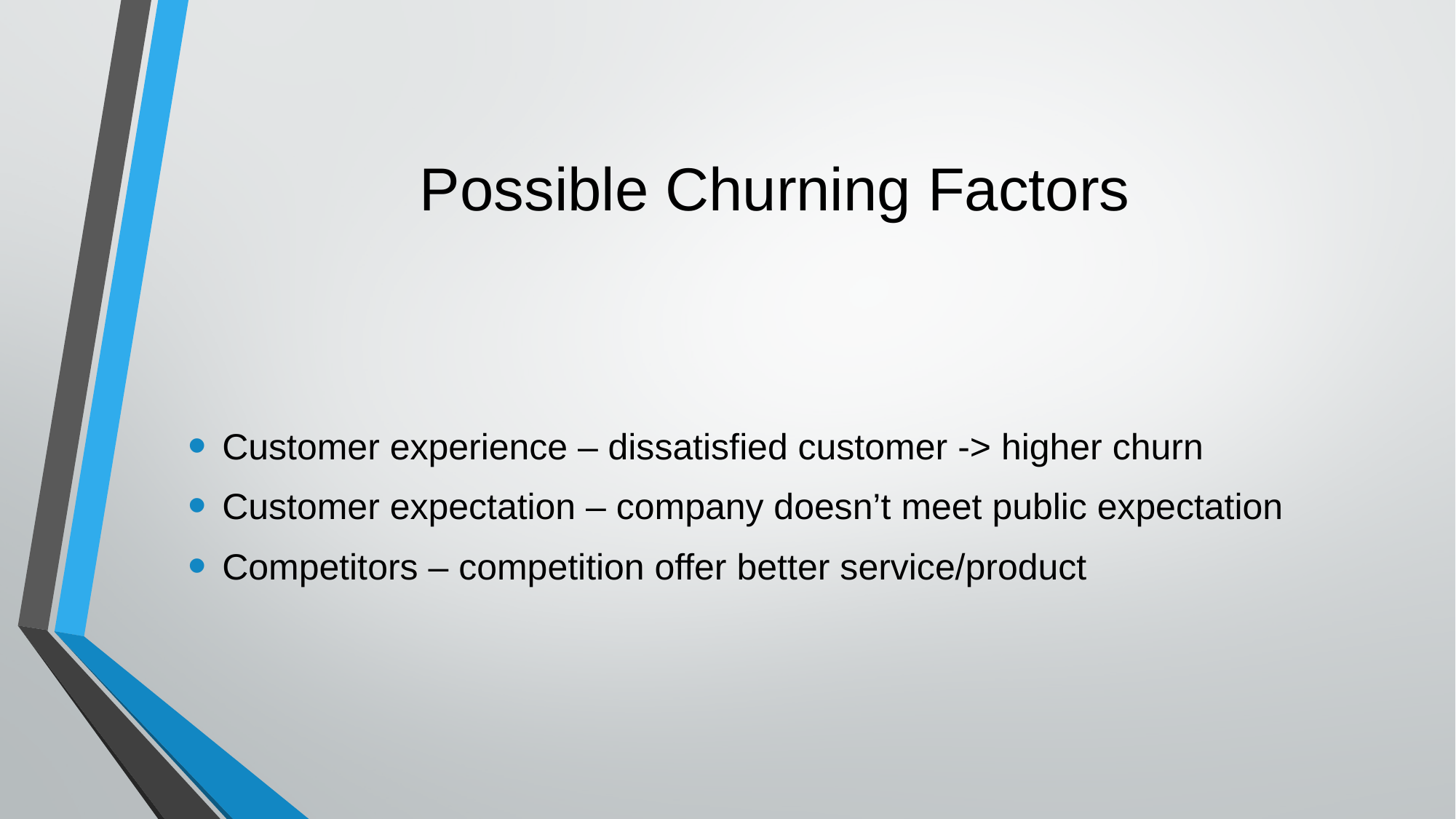

# Possible Churning Factors
Customer experience – dissatisfied customer -> higher churn
Customer expectation – company doesn’t meet public expectation
Competitors – competition offer better service/product